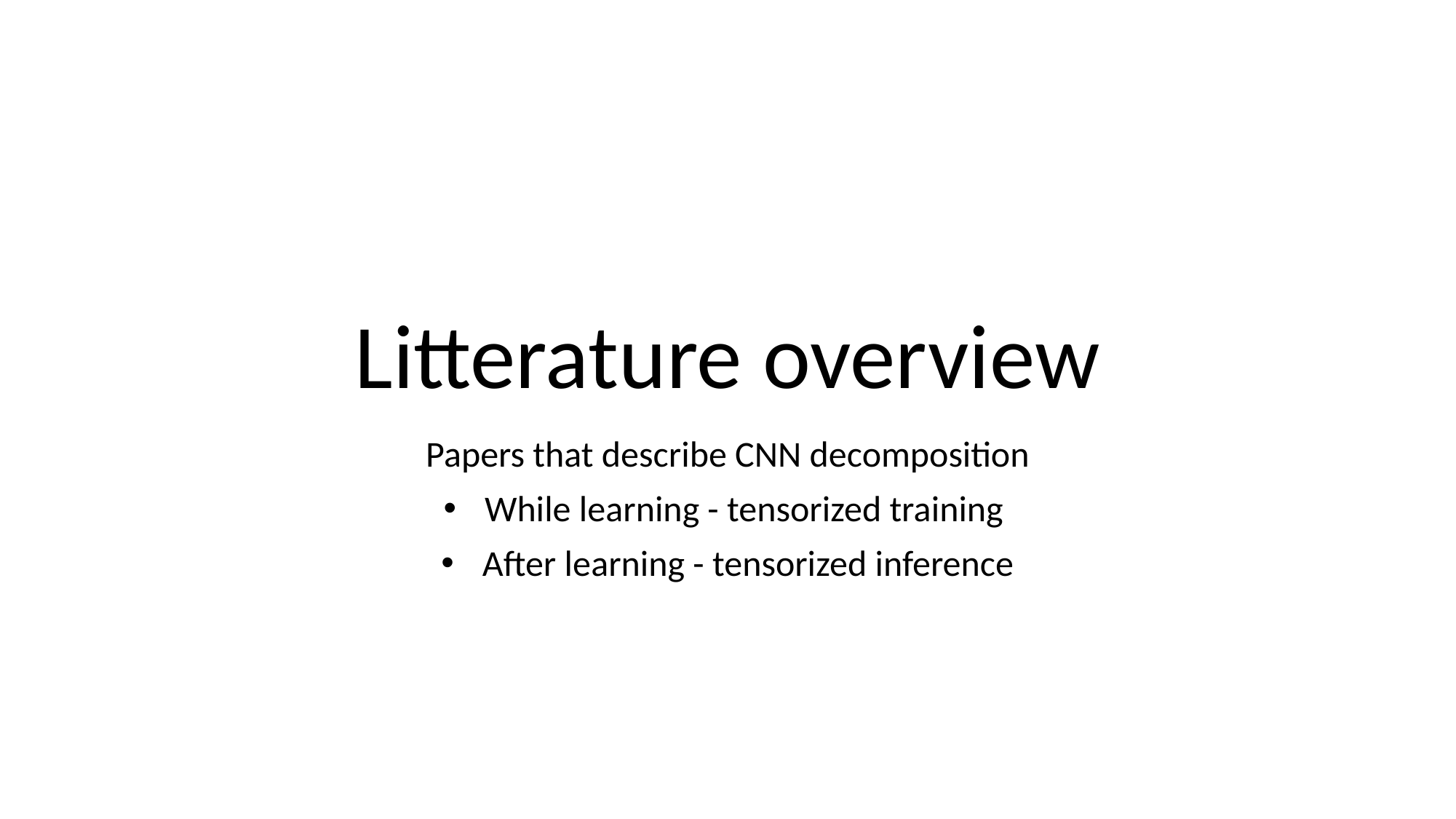

# Litterature overview
Papers that describe CNN decomposition
While learning - tensorized training
After learning - tensorized inference